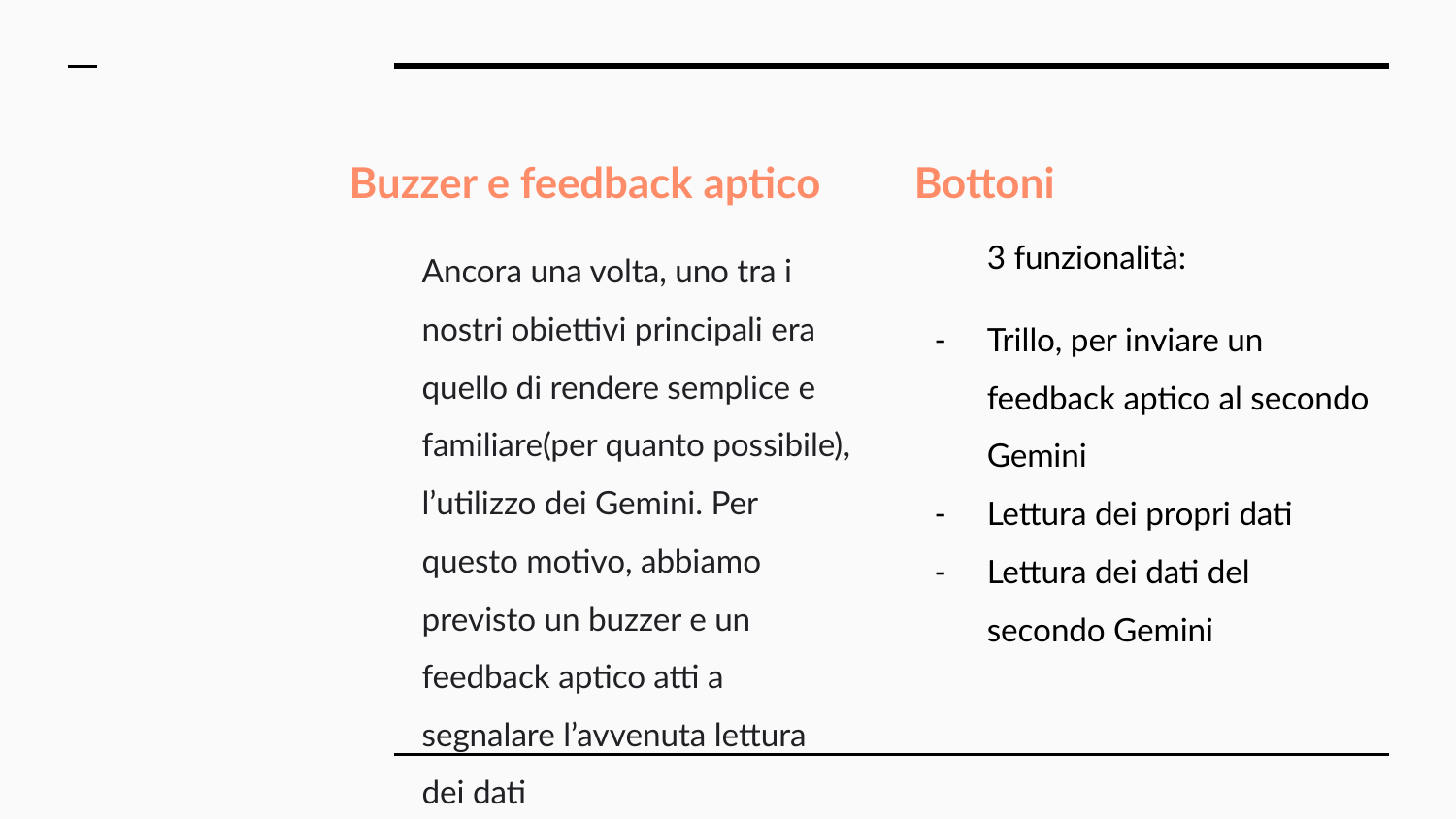

Buzzer e feedback aptico
Ancora una volta, uno tra i nostri obiettivi principali era quello di rendere semplice e familiare(per quanto possibile), l’utilizzo dei Gemini. Per questo motivo, abbiamo previsto un buzzer e un feedback aptico atti a segnalare l’avvenuta lettura dei dati

Bottoni
3 funzionalità:
Trillo, per inviare un feedback aptico al secondo Gemini
Lettura dei propri dati
Lettura dei dati del secondo Gemini